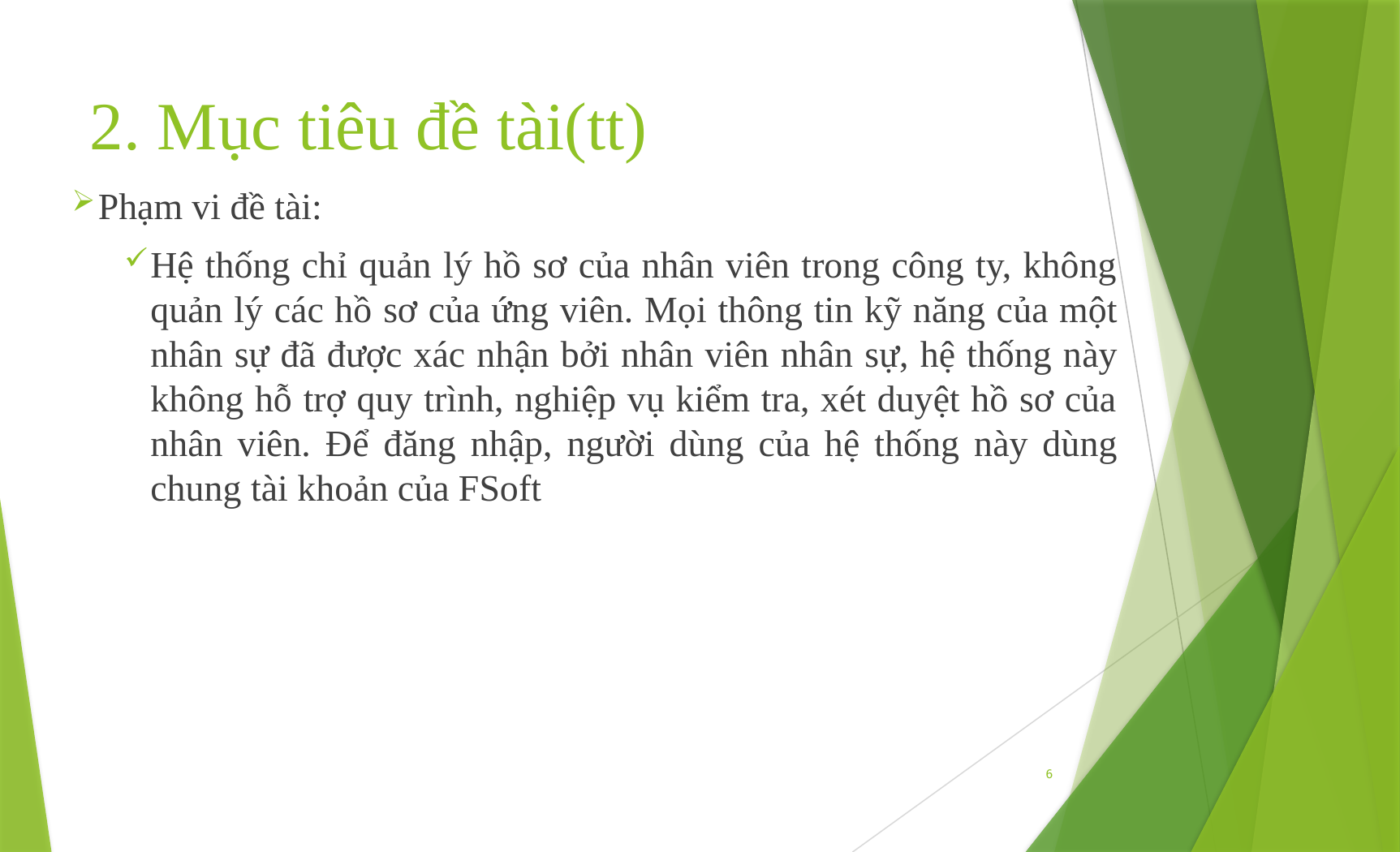

# 2. Mục tiêu đề tài(tt)
Phạm vi đề tài:
Hệ thống chỉ quản lý hồ sơ của nhân viên trong công ty, không quản lý các hồ sơ của ứng viên. Mọi thông tin kỹ năng của một nhân sự đã được xác nhận bởi nhân viên nhân sự, hệ thống này không hỗ trợ quy trình, nghiệp vụ kiểm tra, xét duyệt hồ sơ của nhân viên. Để đăng nhập, người dùng của hệ thống này dùng chung tài khoản của FSoft
6